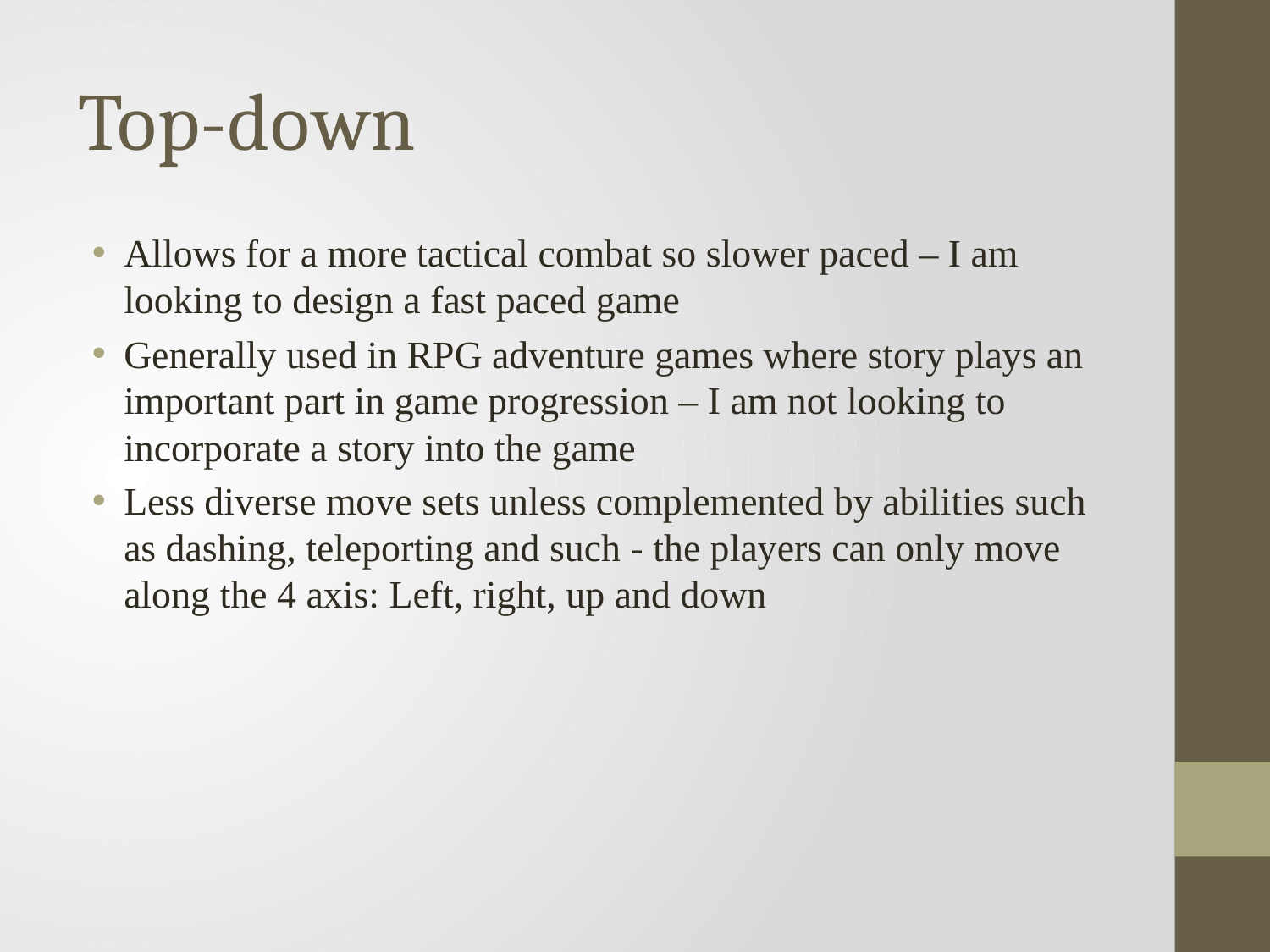

# Top-down
Allows for a more tactical combat so slower paced – I am looking to design a fast paced game
Generally used in RPG adventure games where story plays an important part in game progression – I am not looking to incorporate a story into the game
Less diverse move sets unless complemented by abilities such as dashing, teleporting and such - the players can only move along the 4 axis: Left, right, up and down